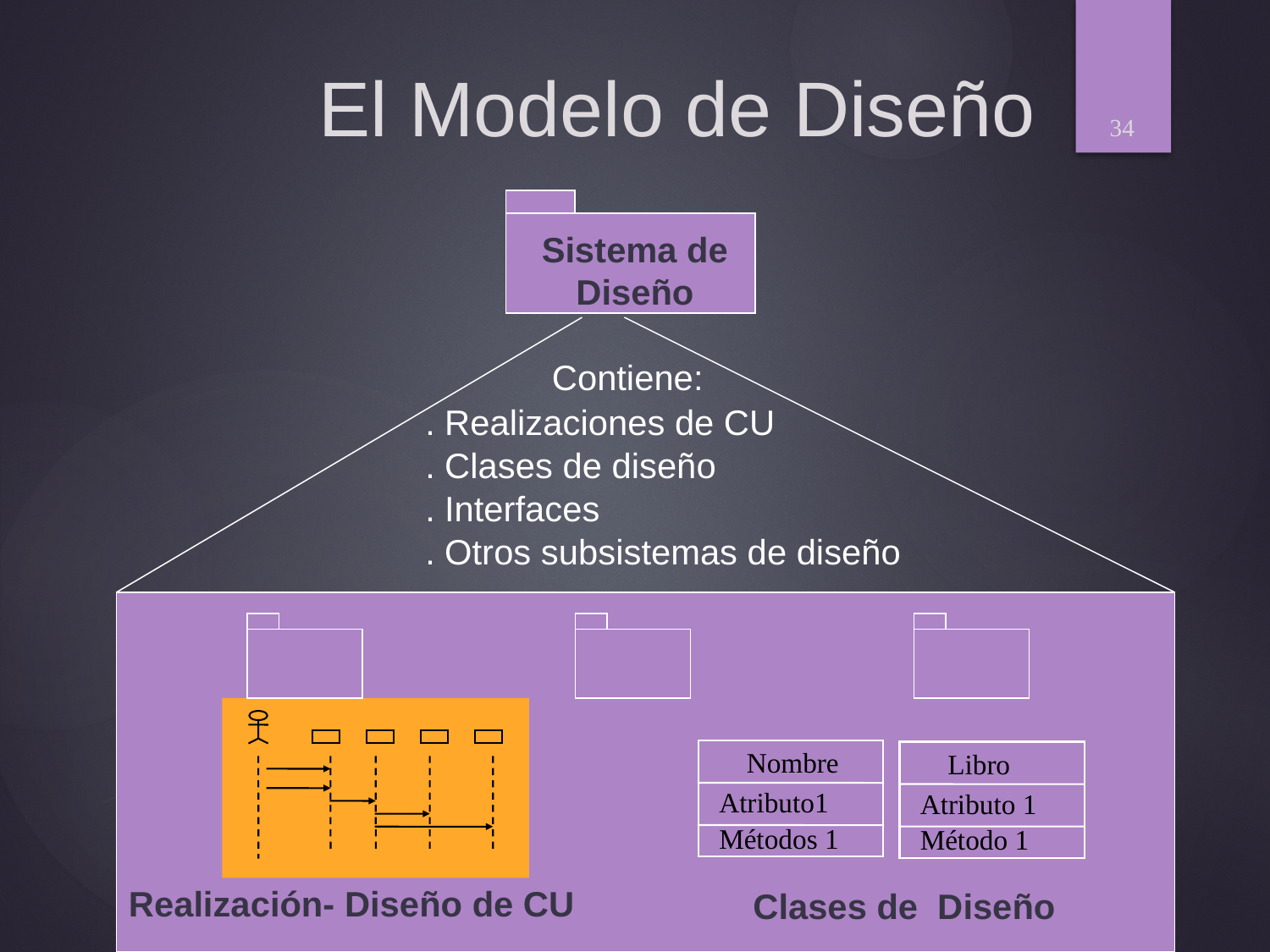

El Modelo de Diseño
34

Sistema de Diseño

             Contiene:
. Realizaciones de CU
. Clases de diseño
. Interfaces
. Otros subsistemas de diseño

    Nombre

Atributo1

Métodos 1

    Libro

Atributo 1

Método 1

             Realización- Diseño de CU
             Clases de  Diseño